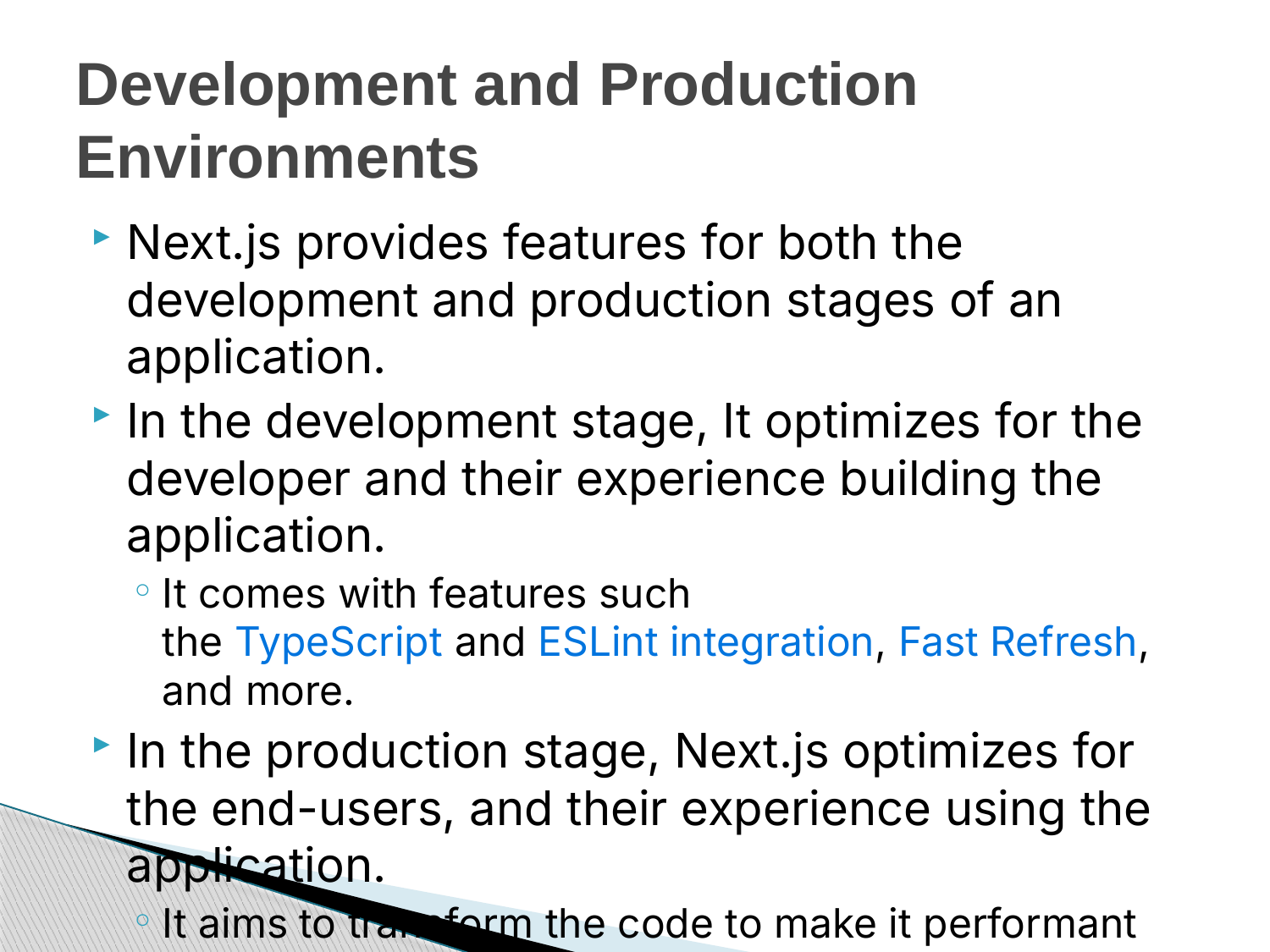

# Development and Production Environments
Next.js provides features for both the development and production stages of an application.
In the development stage, It optimizes for the developer and their experience building the application.
It comes with features such the TypeScript and ESLint integration, Fast Refresh, and more.
In the production stage, Next.js optimizes for the end-users, and their experience using the application.
It aims to transform the code to make it performant and accessible.